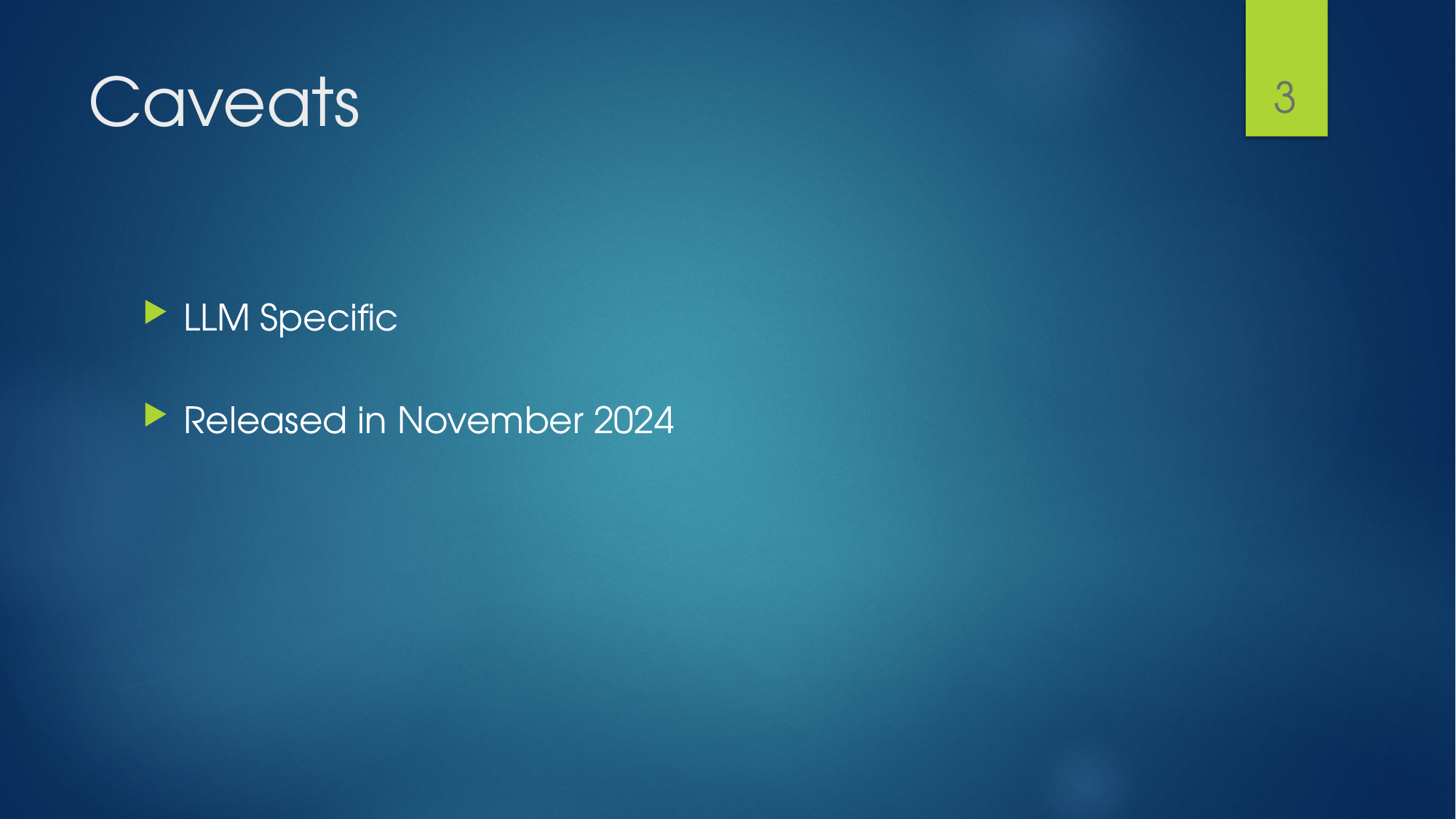

3
# Caveats
LLM Specific
Released in November 2024